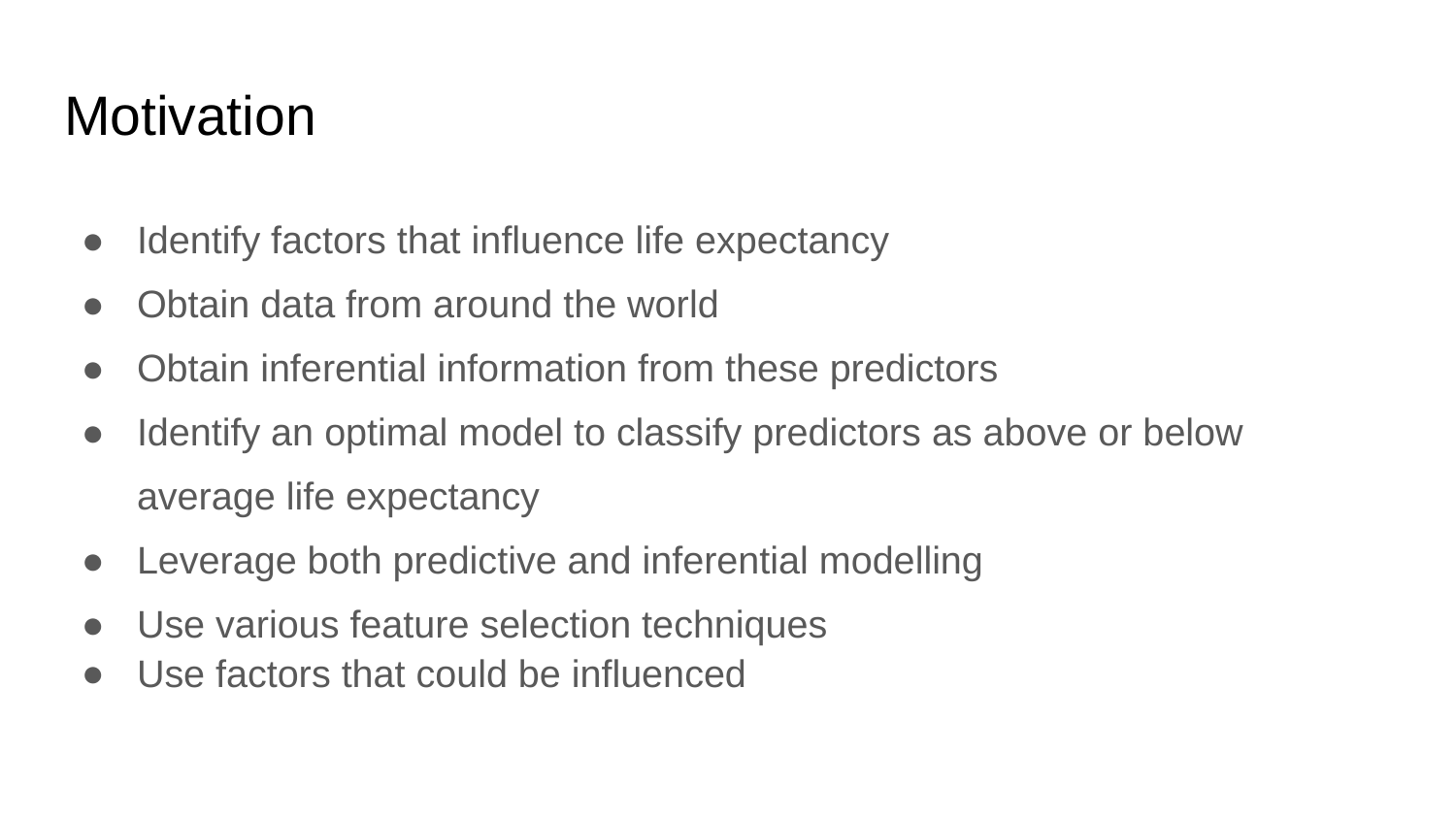

# Motivation
Identify factors that influence life expectancy
Obtain data from around the world
Obtain inferential information from these predictors
Identify an optimal model to classify predictors as above or below average life expectancy
Leverage both predictive and inferential modelling
Use various feature selection techniques
Use factors that could be influenced